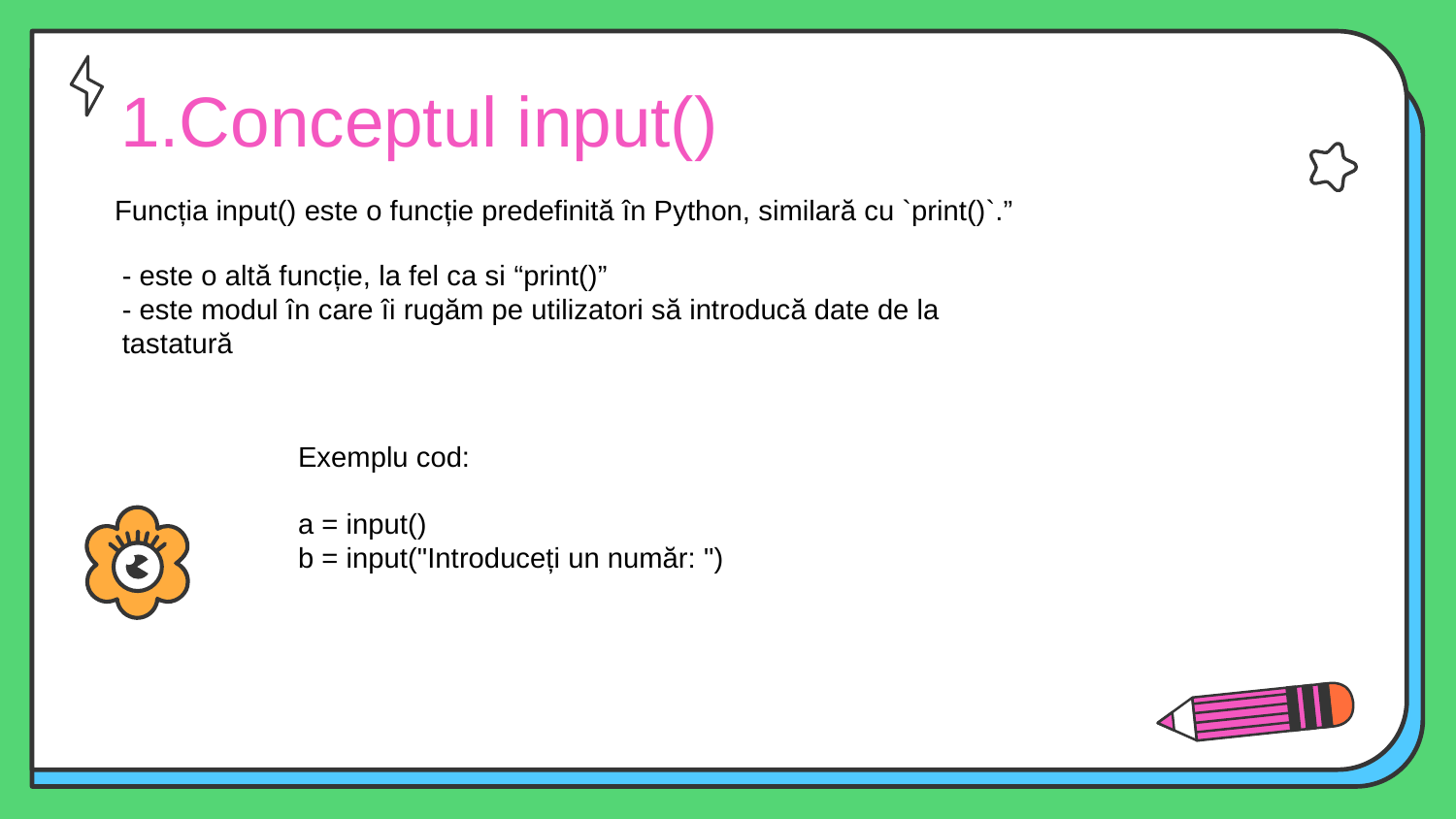

# 1.Conceptul input()
Funcția input() este o funcție predefinită în Python, similară cu `print()`.”
- este o altă funcție, la fel ca si “print()”
- este modul în care îi rugăm pe utilizatori să introducă date de la tastatură
Exemplu cod:

a = input()
b = input("Introduceți un număr: ")